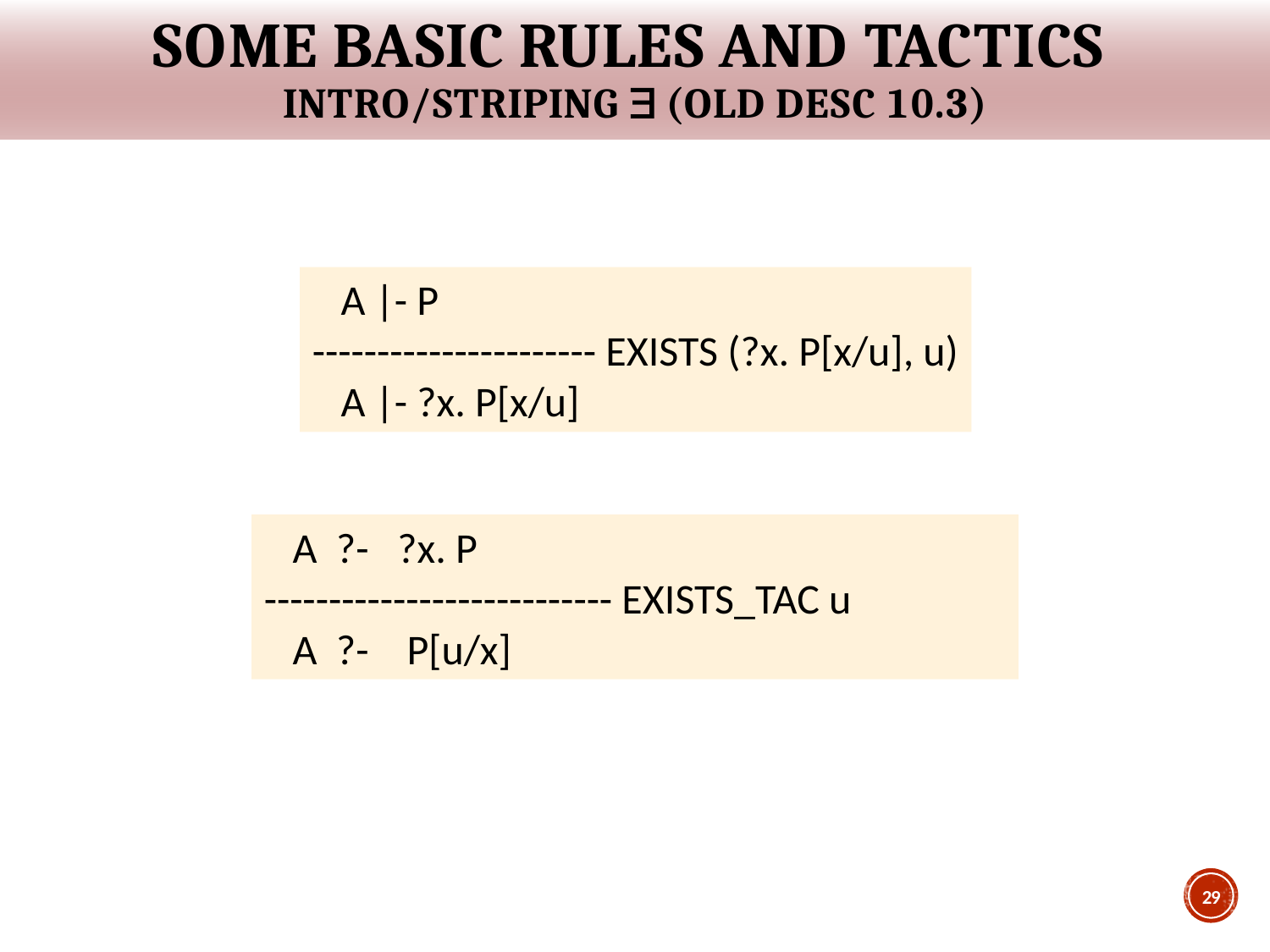

# Some basic rules and tactics Intro/striping ∃ (Old Desc 10.3)
   A |- P
---------------------- EXISTS (?x. P[x/u], u)
   A |- ?x. P[x/u]
   A  ?-   ?x. P
--------------------------- EXISTS_TAC u
   A  ?-    P[u/x]
29